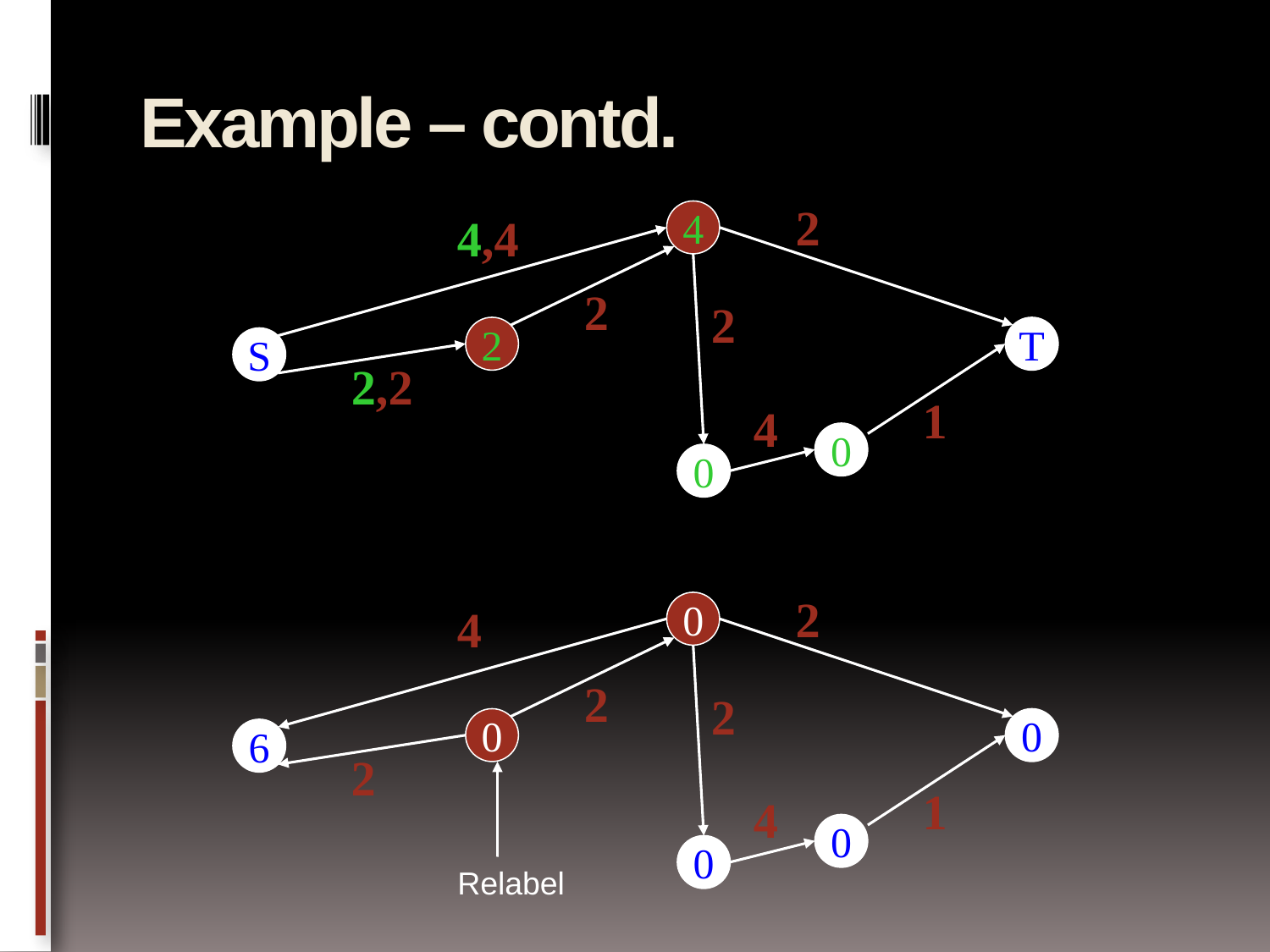

# Example – contd.
2
4,4
4
2
2
2
T
S
2,2
1
4
0
0
2
4
0
2
2
0
0
6
2

1
4
0
0
Relabel